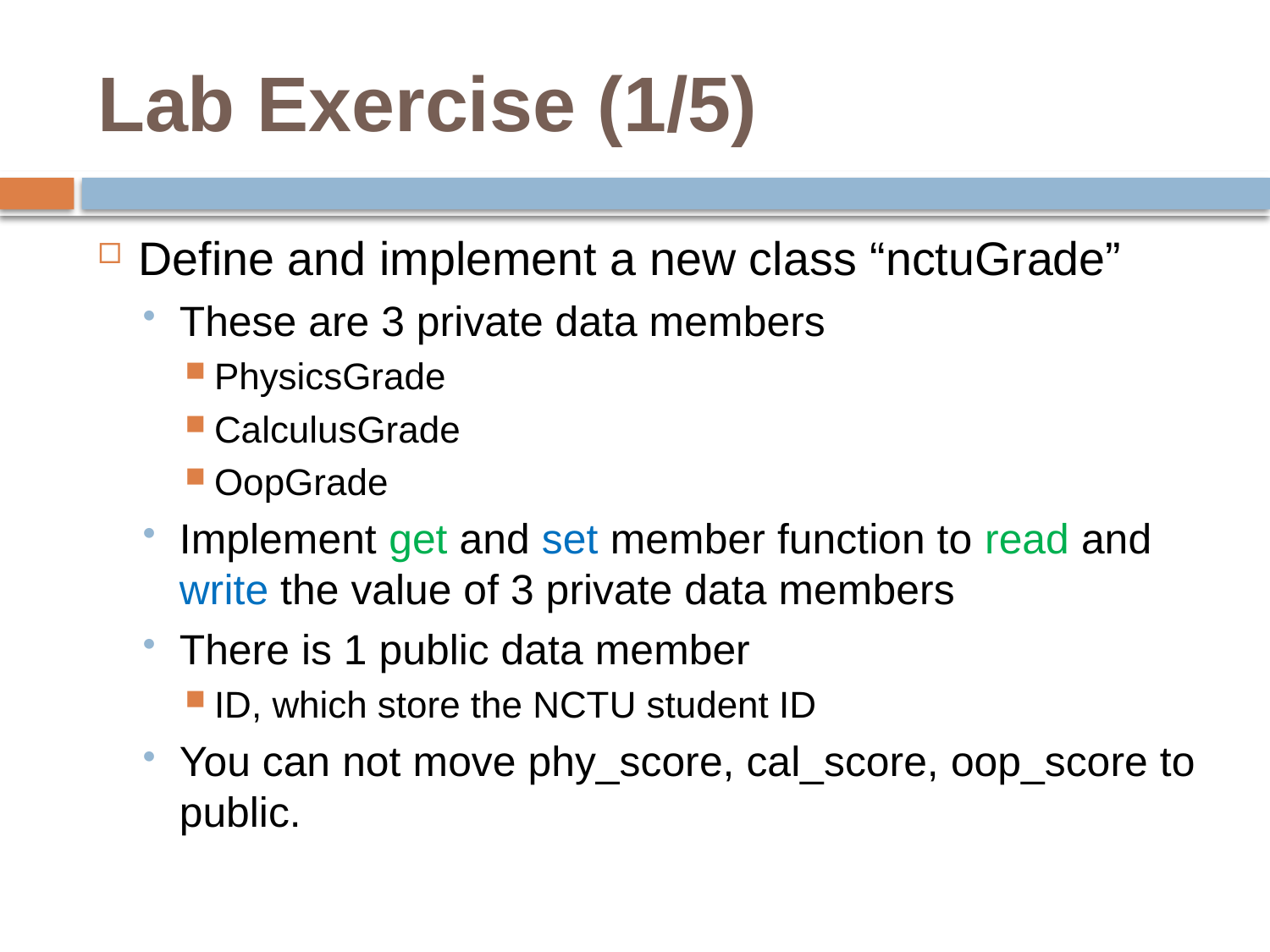

# Lab Exercise (1/5)
Define and implement a new class “nctuGrade”
These are 3 private data members
PhysicsGrade
CalculusGrade
OopGrade
Implement get and set member function to read and write the value of 3 private data members
There is 1 public data member
ID, which store the NCTU student ID
You can not move phy_score, cal_score, oop_score to public.